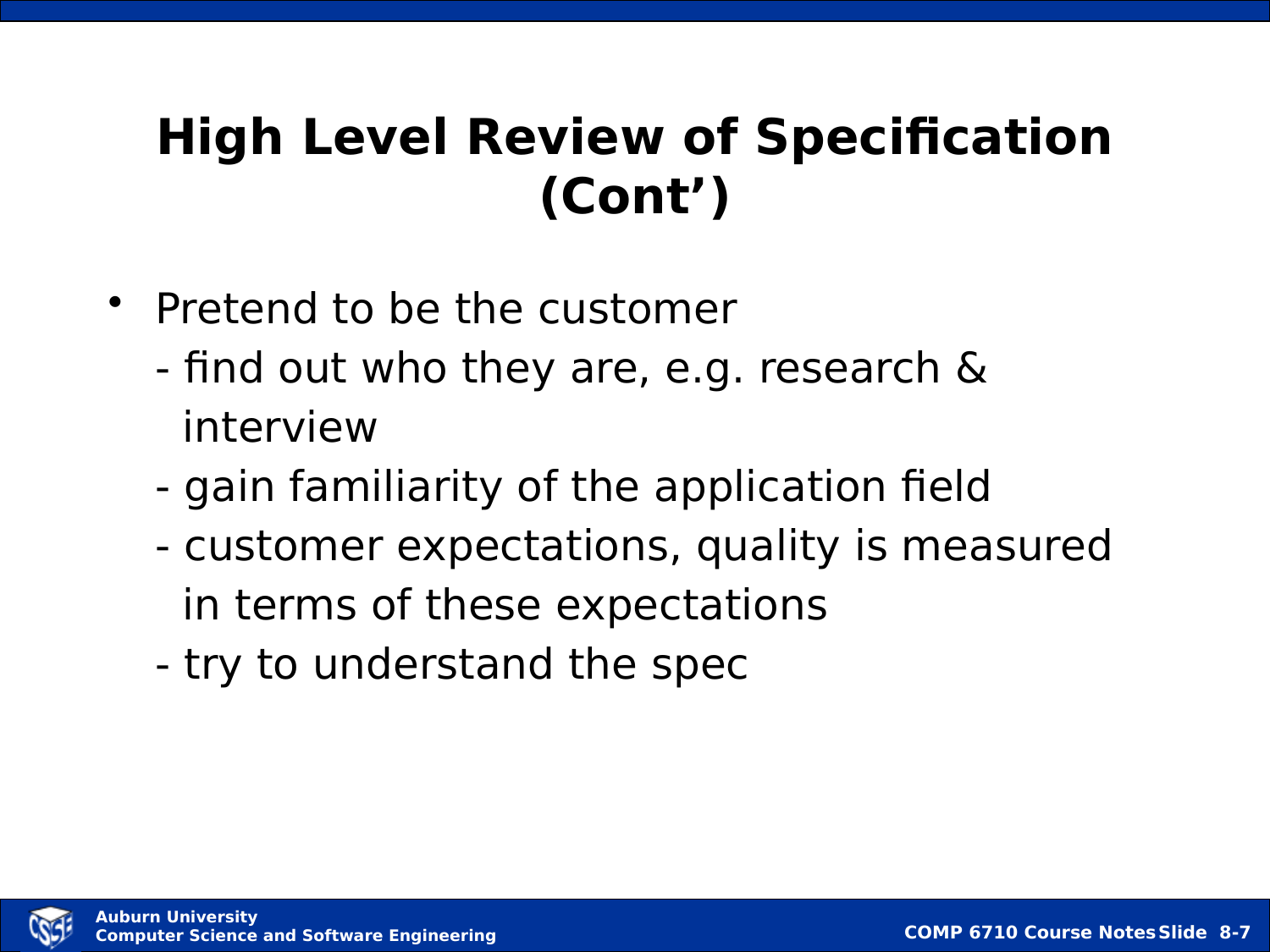

# High Level Review of Specification (Cont’)
Pretend to be the customer
	- find out who they are, e.g. research &
	  interview
	- gain familiarity of the application field
	- customer expectations, quality is measured
	  in terms of these expectations
	- try to understand the spec